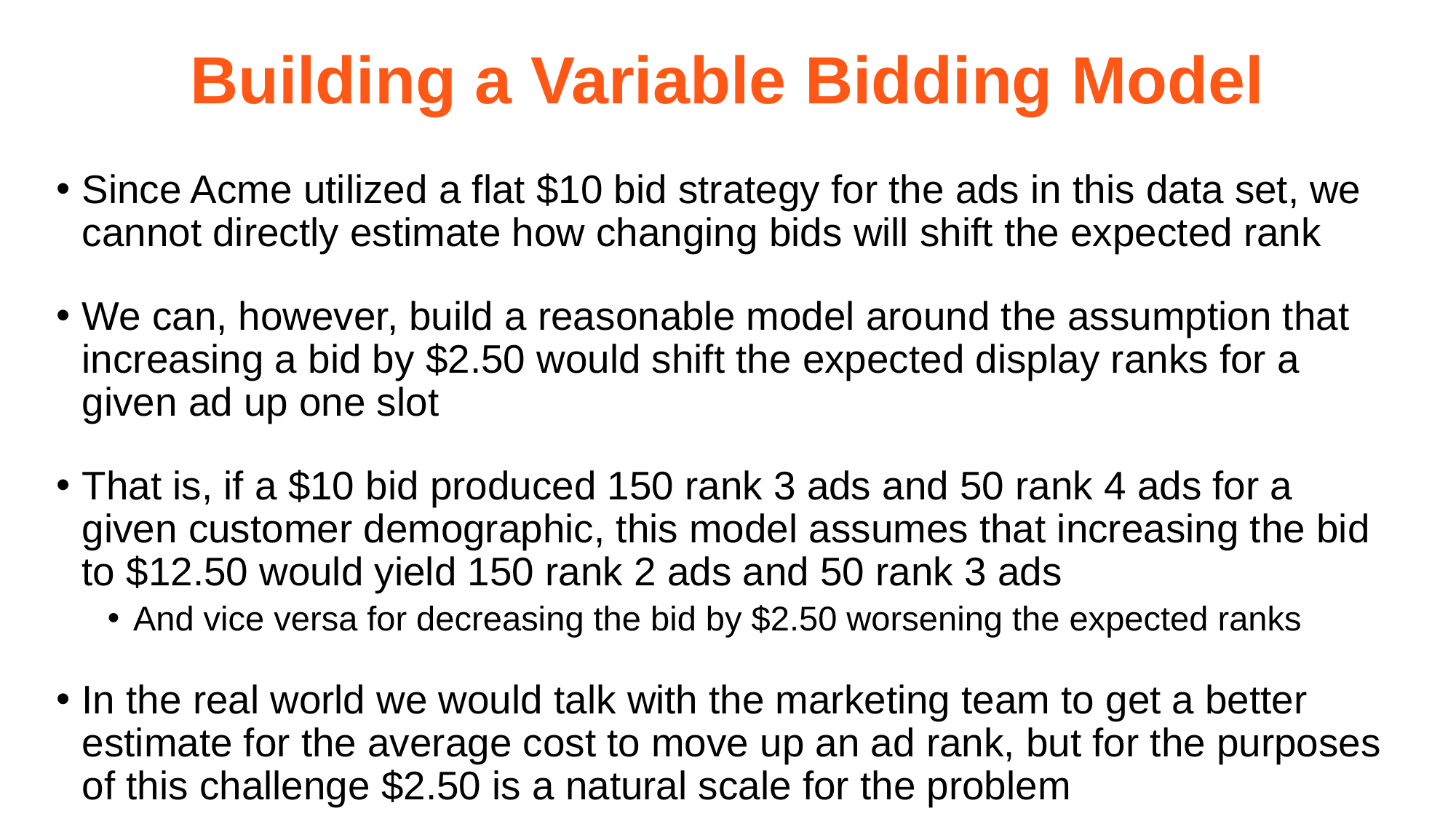

# Building a Variable Bidding Model
Since Acme utilized a flat $10 bid strategy for the ads in this data set, we cannot directly estimate how changing bids will shift the expected rank

We can, however, build a reasonable model around the assumption that increasing a bid by $2.50 would shift the expected display ranks for a given ad up one slot

That is, if a $10 bid produced 150 rank 3 ads and 50 rank 4 ads for a given customer demographic, this model assumes that increasing the bid to $12.50 would yield 150 rank 2 ads and 50 rank 3 ads
And vice versa for decreasing the bid by $2.50 worsening the expected ranks

In the real world we would talk with the marketing team to get a better estimate for the average cost to move up an ad rank, but for the purposes of this challenge $2.50 is a natural scale for the problem